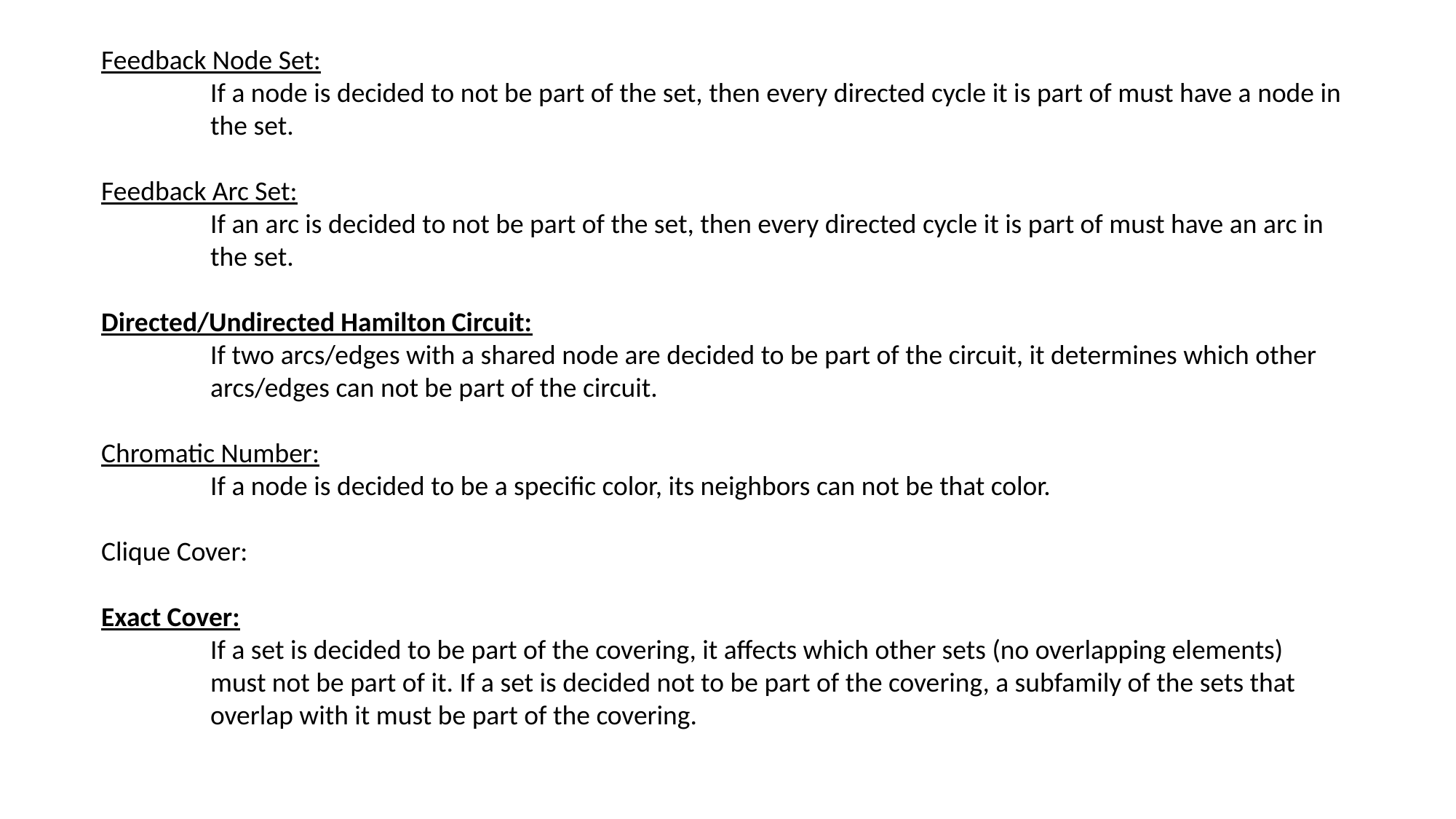

Feedback Node Set:
If a node is decided to not be part of the set, then every directed cycle it is part of must have a node in the set.

Feedback Arc Set:
If an arc is decided to not be part of the set, then every directed cycle it is part of must have an arc in the set.

Directed/Undirected Hamilton Circuit:
If two arcs/edges with a shared node are decided to be part of the circuit, it determines which other arcs/edges can not be part of the circuit.

Chromatic Number:
If a node is decided to be a specific color, its neighbors can not be that color.

Clique Cover:

Exact Cover:
If a set is decided to be part of the covering, it affects which other sets (no overlapping elements) must not be part of it. If a set is decided not to be part of the covering, a subfamily of the sets that overlap with it must be part of the covering.